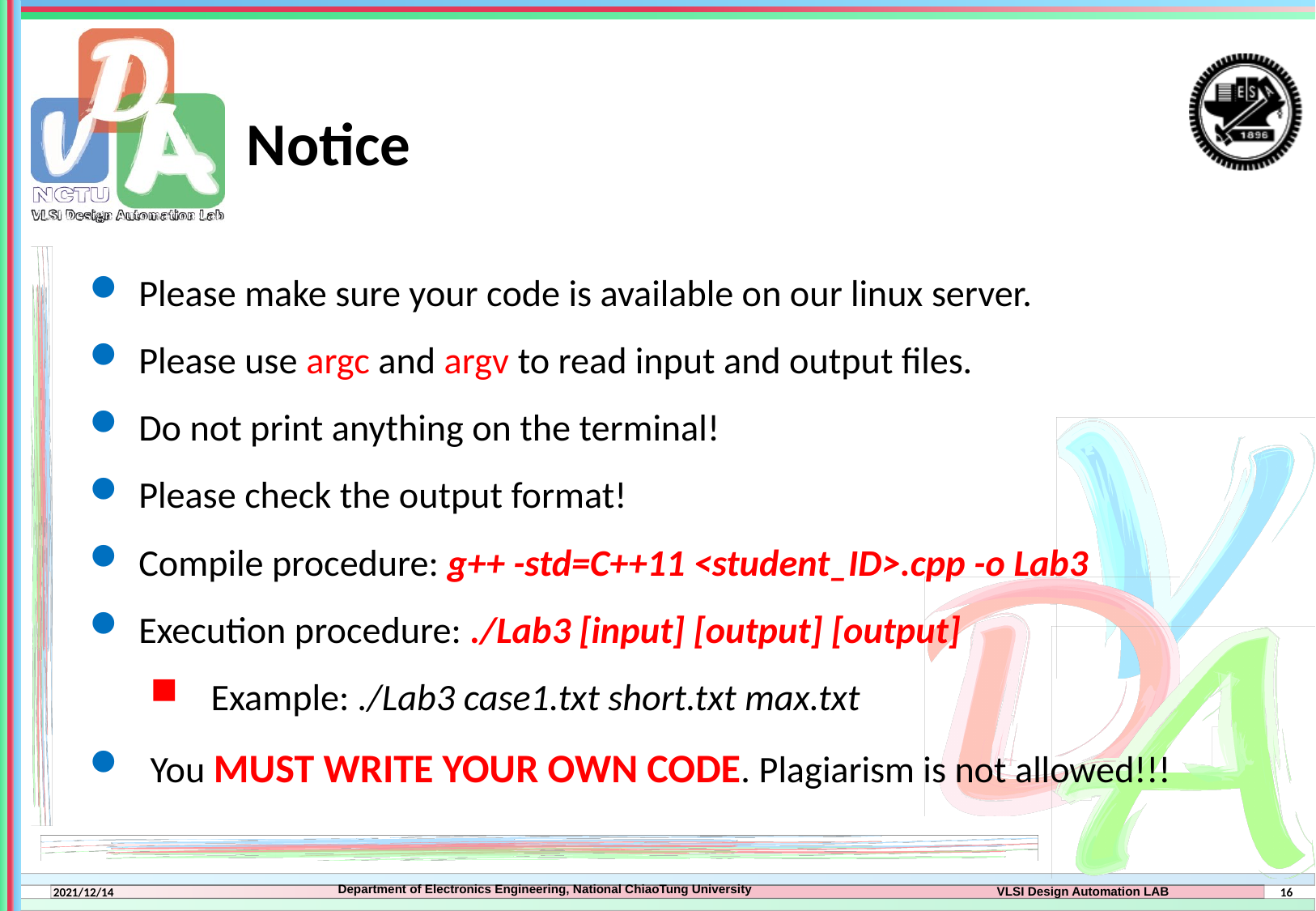

# Notice
Please make sure your code is available on our linux server.
Please use argc and argv to read input and output files.
Do not print anything on the terminal!
Please check the output format!
Compile procedure: g++ -std=C++11 <student_ID>.cpp -o Lab3
Execution procedure: ./Lab3 [input] [output] [output]
Example: ./Lab3 case1.txt short.txt max.txt
You MUST WRITE YOUR OWN CODE. Plagiarism is not allowed!!!
16
2021/12/14